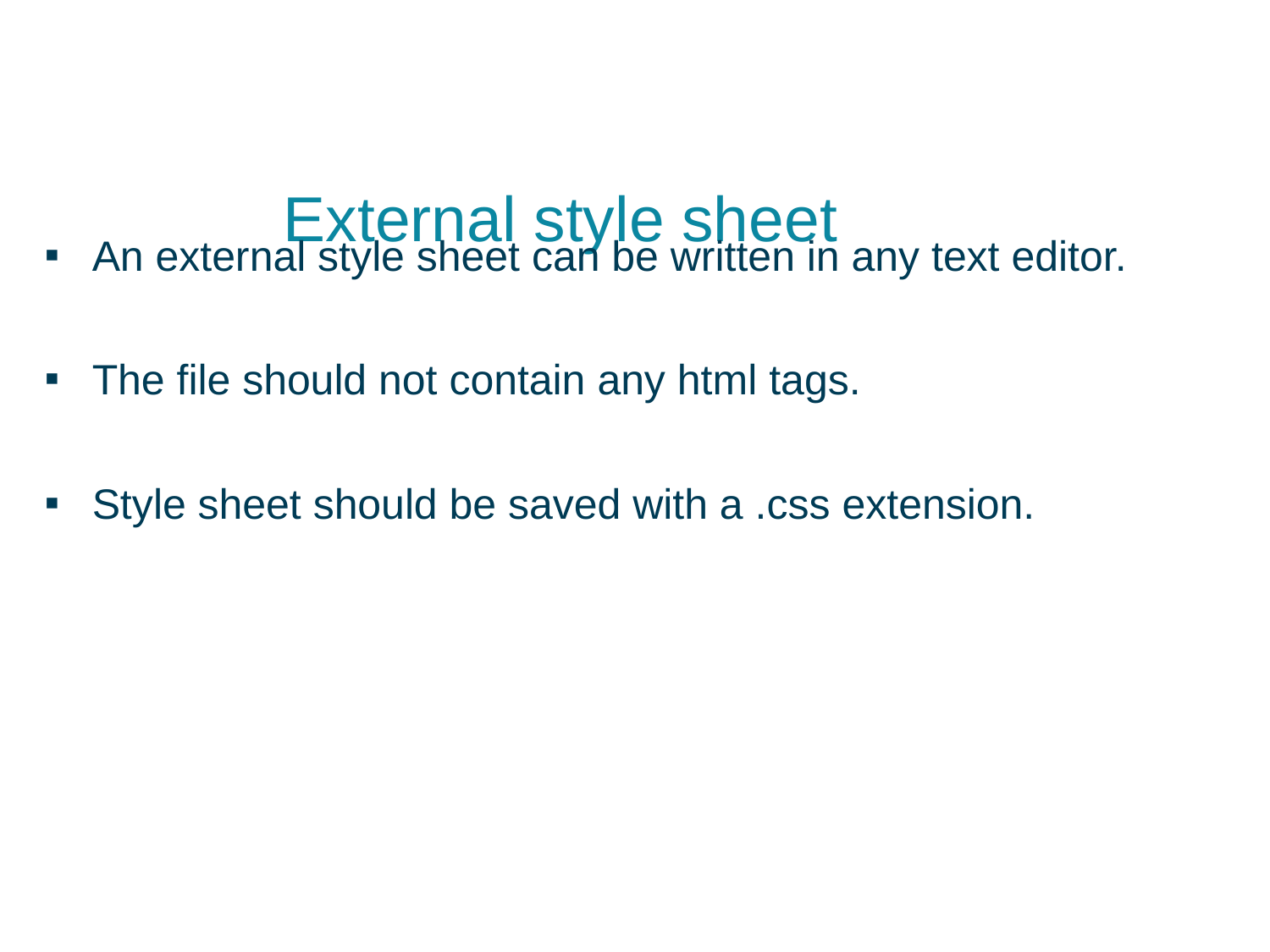

# External style sheet
An external style sheet can be written in any text editor.

The file should not contain any html tags.

Style sheet should be saved with a .css extension.